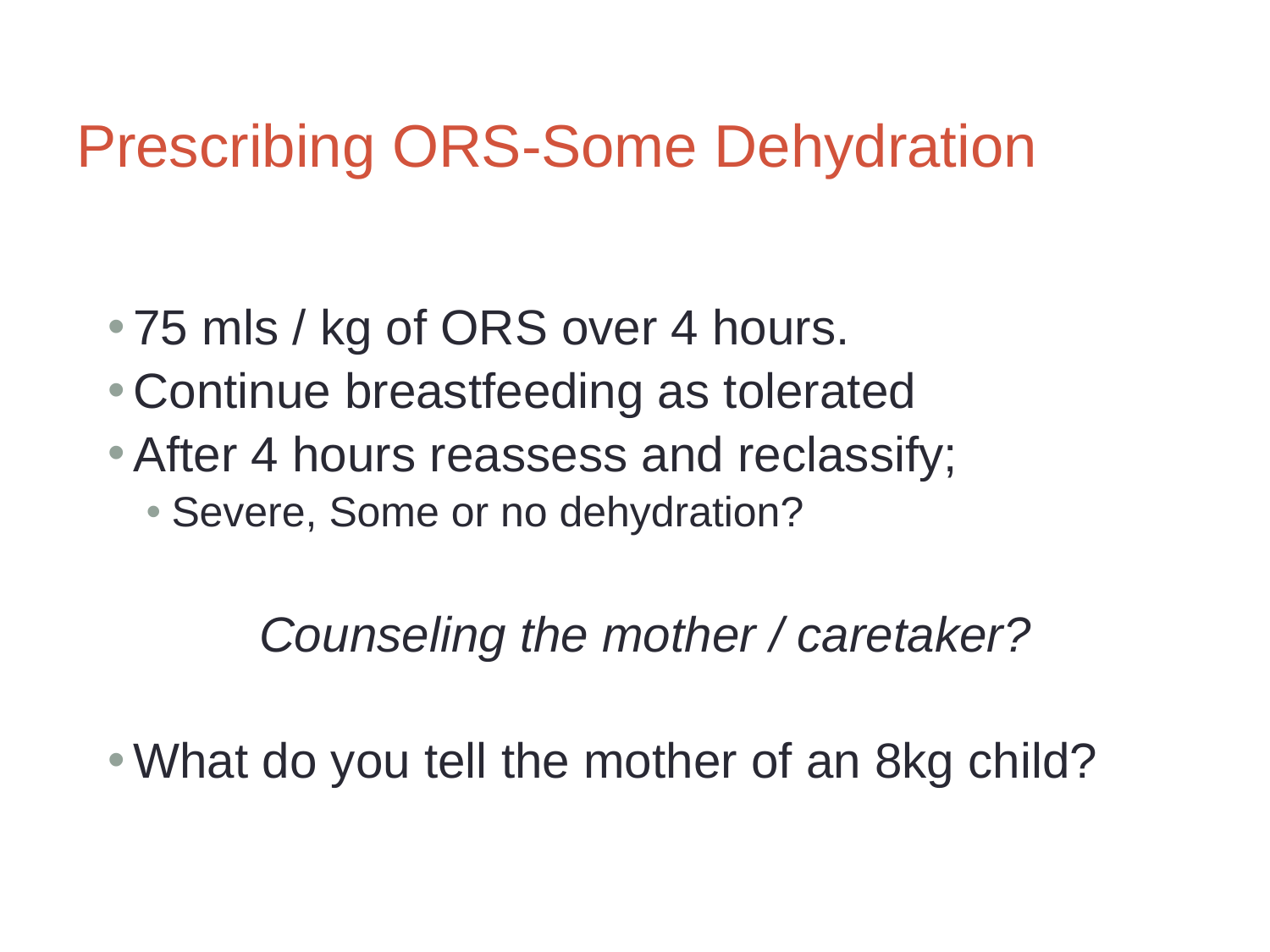

# Prescribing ORS-Some Dehydration
75 mls / kg of ORS over 4 hours.
Continue breastfeeding as tolerated
After 4 hours reassess and reclassify;
Severe, Some or no dehydration?

Counseling the mother / caretaker?

What do you tell the mother of an 8kg child?